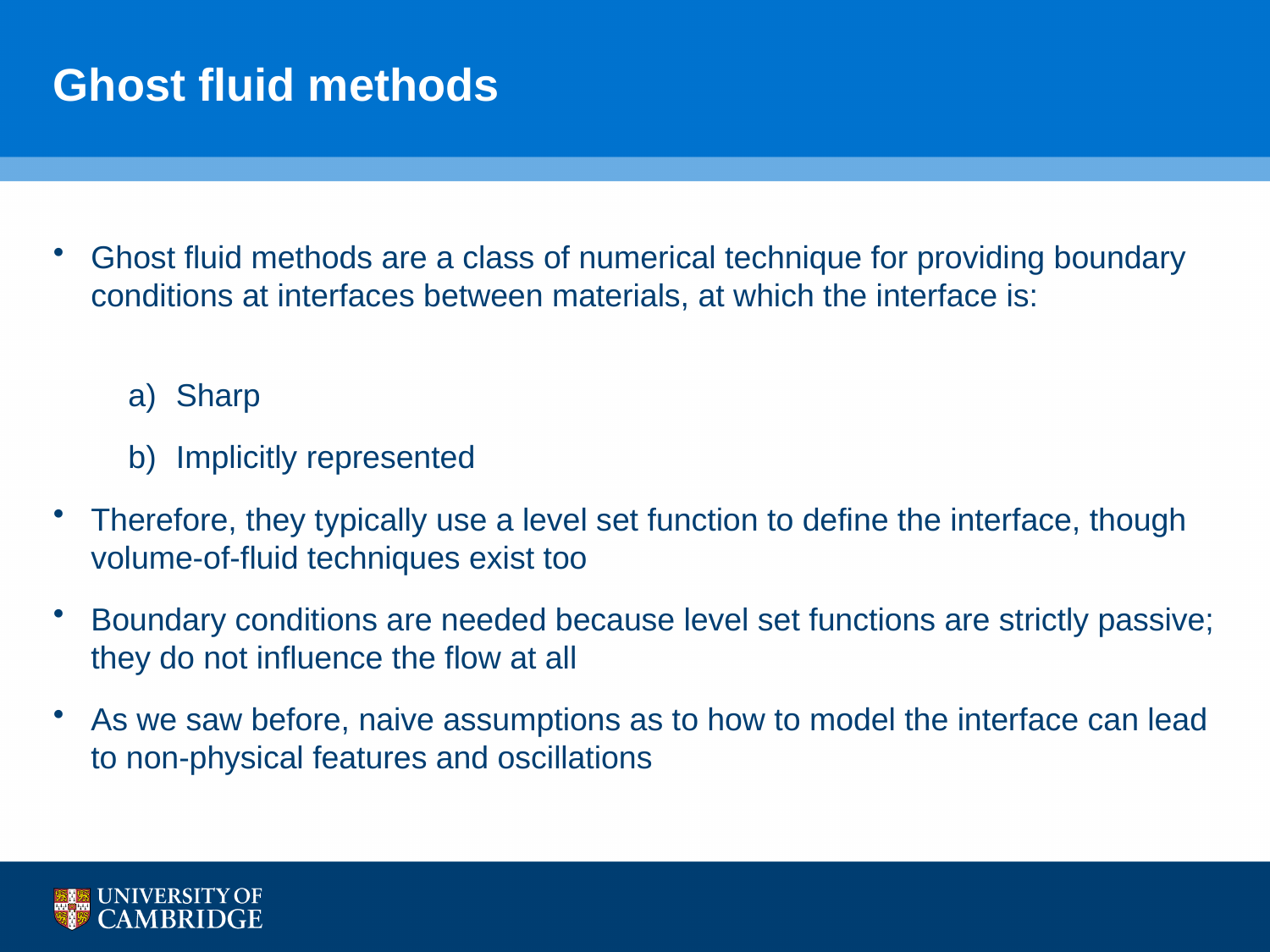

# Ghost fluid methods
Ghost fluid methods are a class of numerical technique for providing boundary conditions at interfaces between materials, at which the interface is:
Sharp
Implicitly represented
Therefore, they typically use a level set function to define the interface, though volume-of-fluid techniques exist too
Boundary conditions are needed because level set functions are strictly passive; they do not influence the flow at all
As we saw before, naive assumptions as to how to model the interface can lead to non-physical features and oscillations